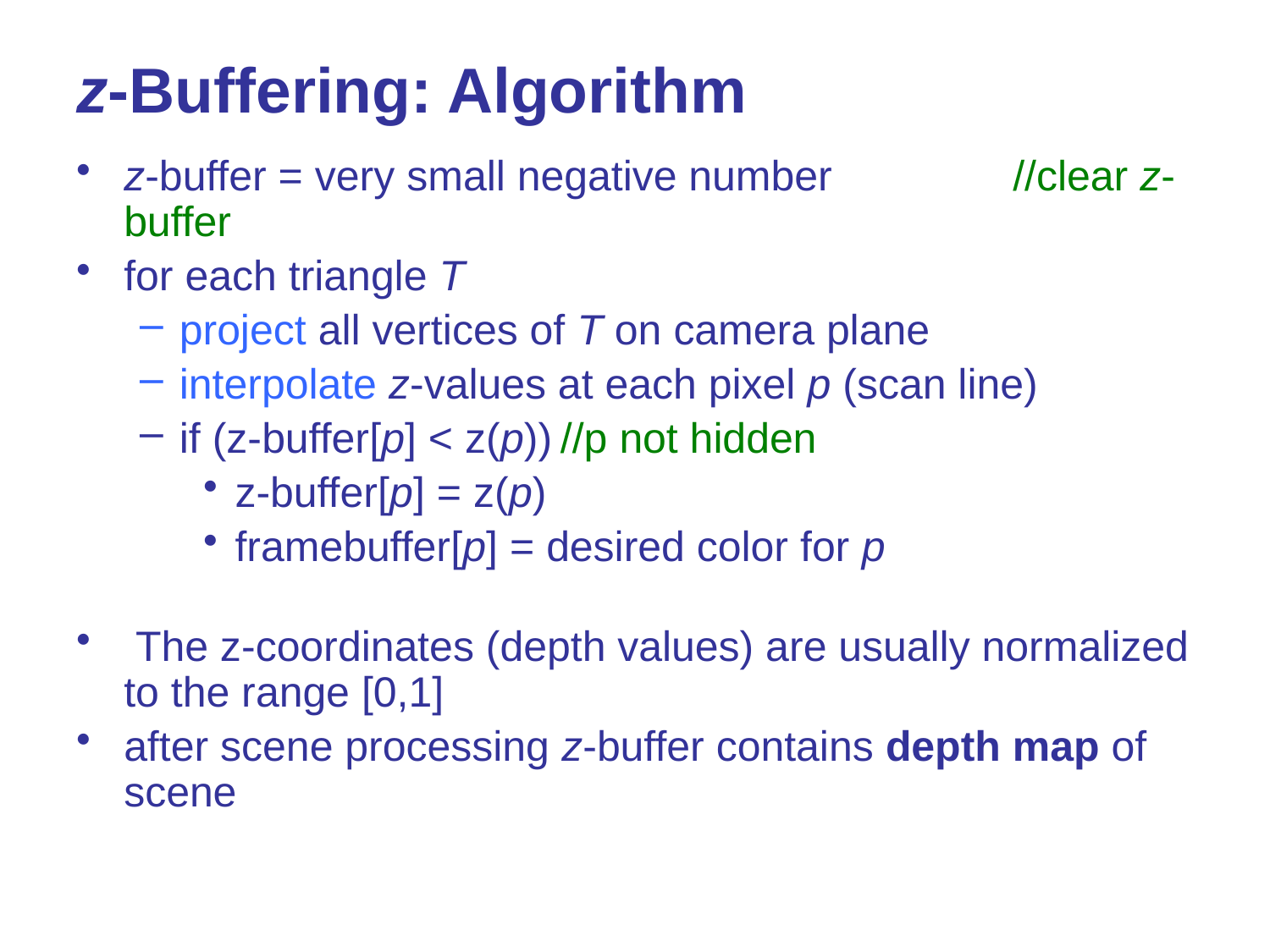

# z-Buffering: Algorithm
z-buffer = very small negative number  		//clear z-buffer
for each triangle T
project all vertices of T on camera plane
interpolate z-values at each pixel p (scan line)
if (z-buffer[p] < z(p))	//p not hidden
z-buffer[p] = z(p)
framebuffer[p] = desired color for p
 The z-coordinates (depth values) are usually normalized to the range [0,1]
after scene processing z-buffer contains depth map of scene